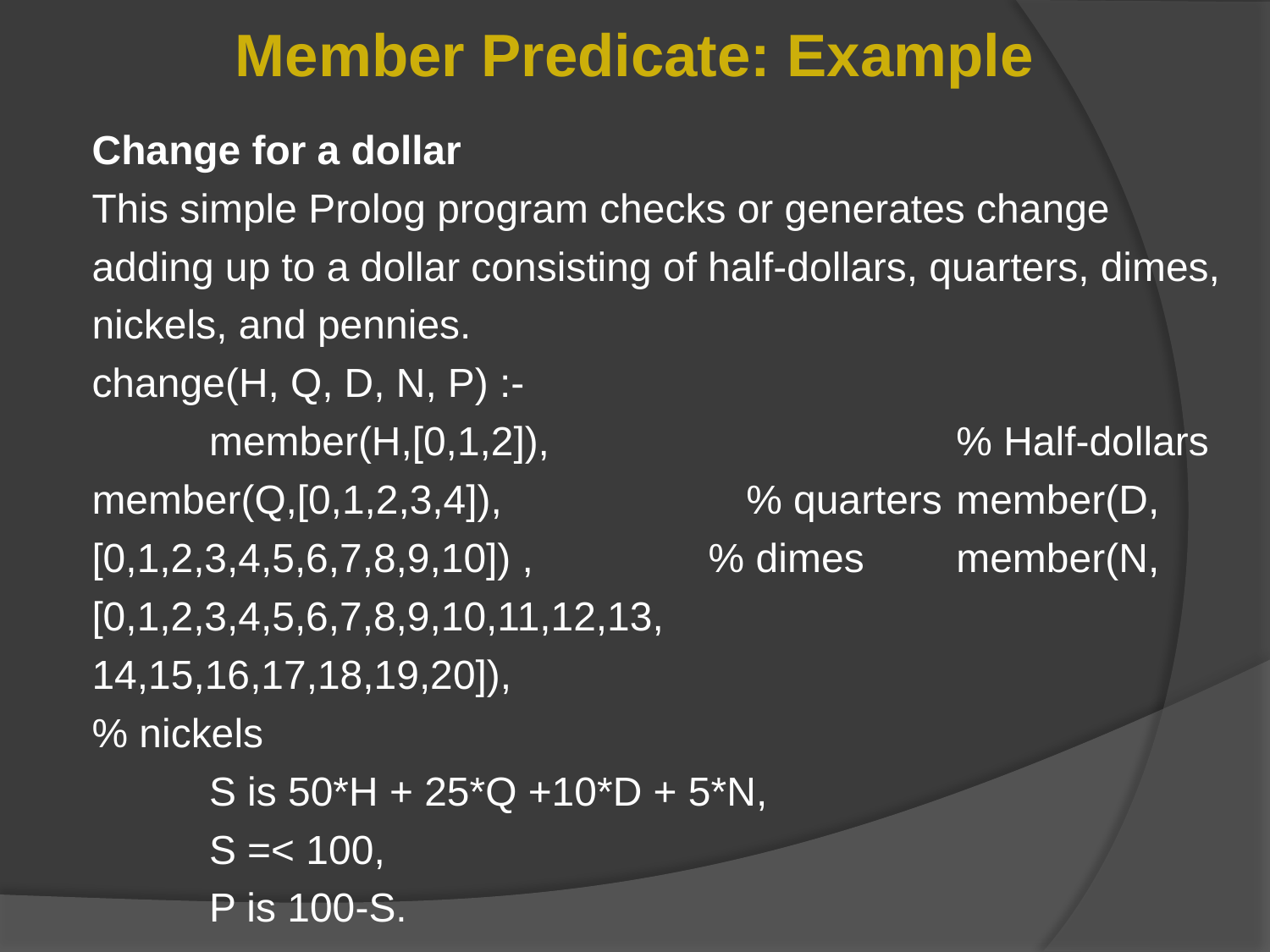

Member Predicate: Example
Change for a dollar
This simple Prolog program checks or generates change adding up to a dollar consisting of half-dollars, quarters, dimes, nickels, and pennies.
change(H, Q, D, N, P) :-
	member(H,[0,1,2]), 			% Half-dollars 	member(Q,[0,1,2,3,4]), 		 	% quarters 	member(D,[0,1,2,3,4,5,6,7,8,9,10]) , 	 % dimes 	member(N,[0,1,2,3,4,5,6,7,8,9,10,11,12,13, 					14,15,16,17,18,19,20]), 						 % nickels
	S is 50*H + 25*Q +10*D + 5*N,
	S =< 100,
	P is 100-S.